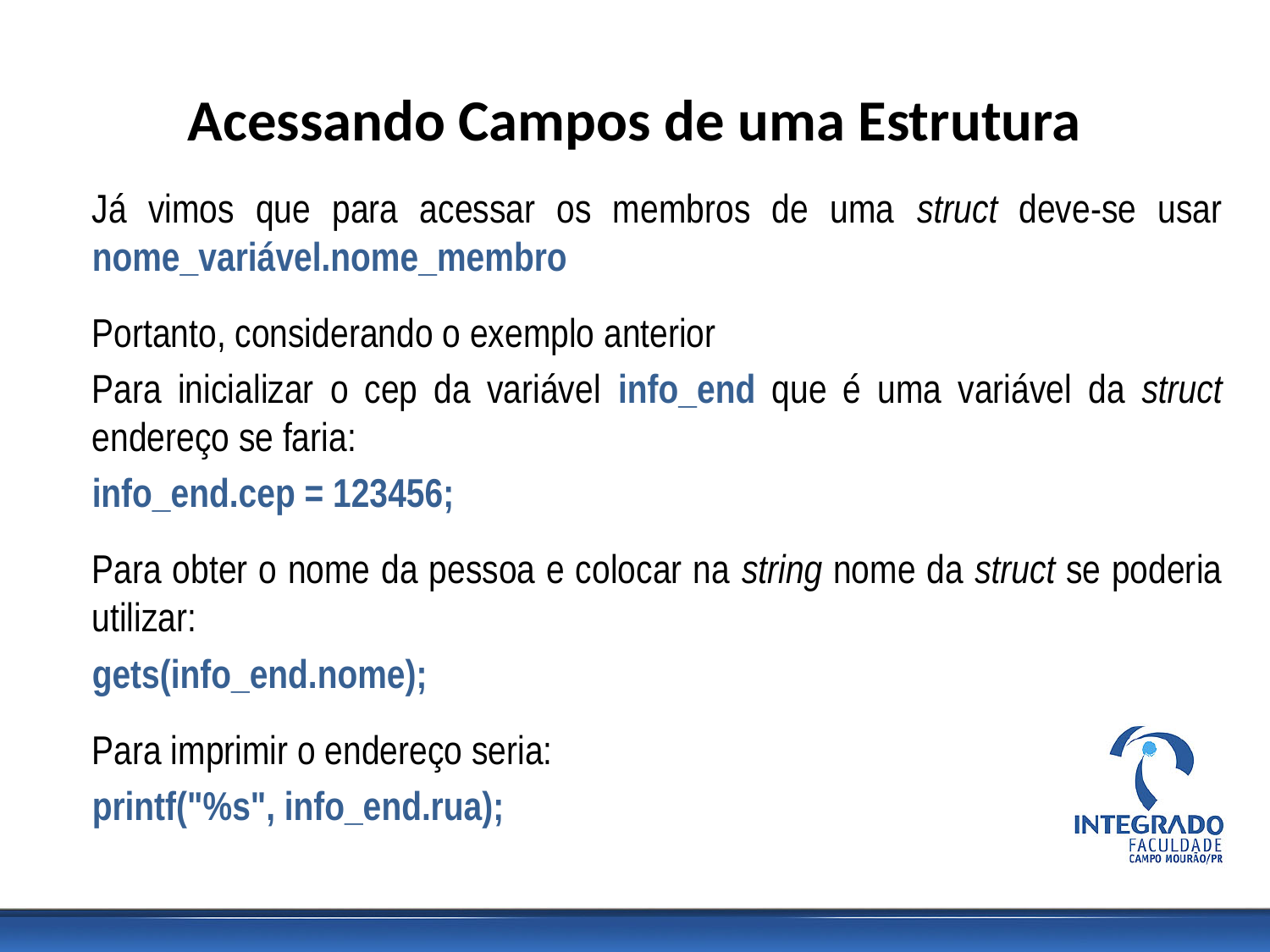

# Acessando Campos de uma Estrutura
Já vimos que para acessar os membros de uma struct deve-se usar nome_variável.nome_membro
Portanto, considerando o exemplo anterior
Para inicializar o cep da variável info_end que é uma variável da struct endereço se faria:
info_end.cep = 123456;
Para obter o nome da pessoa e colocar na string nome da struct se poderia utilizar:
gets(info_end.nome);
Para imprimir o endereço seria:
printf("%s", info_end.rua);